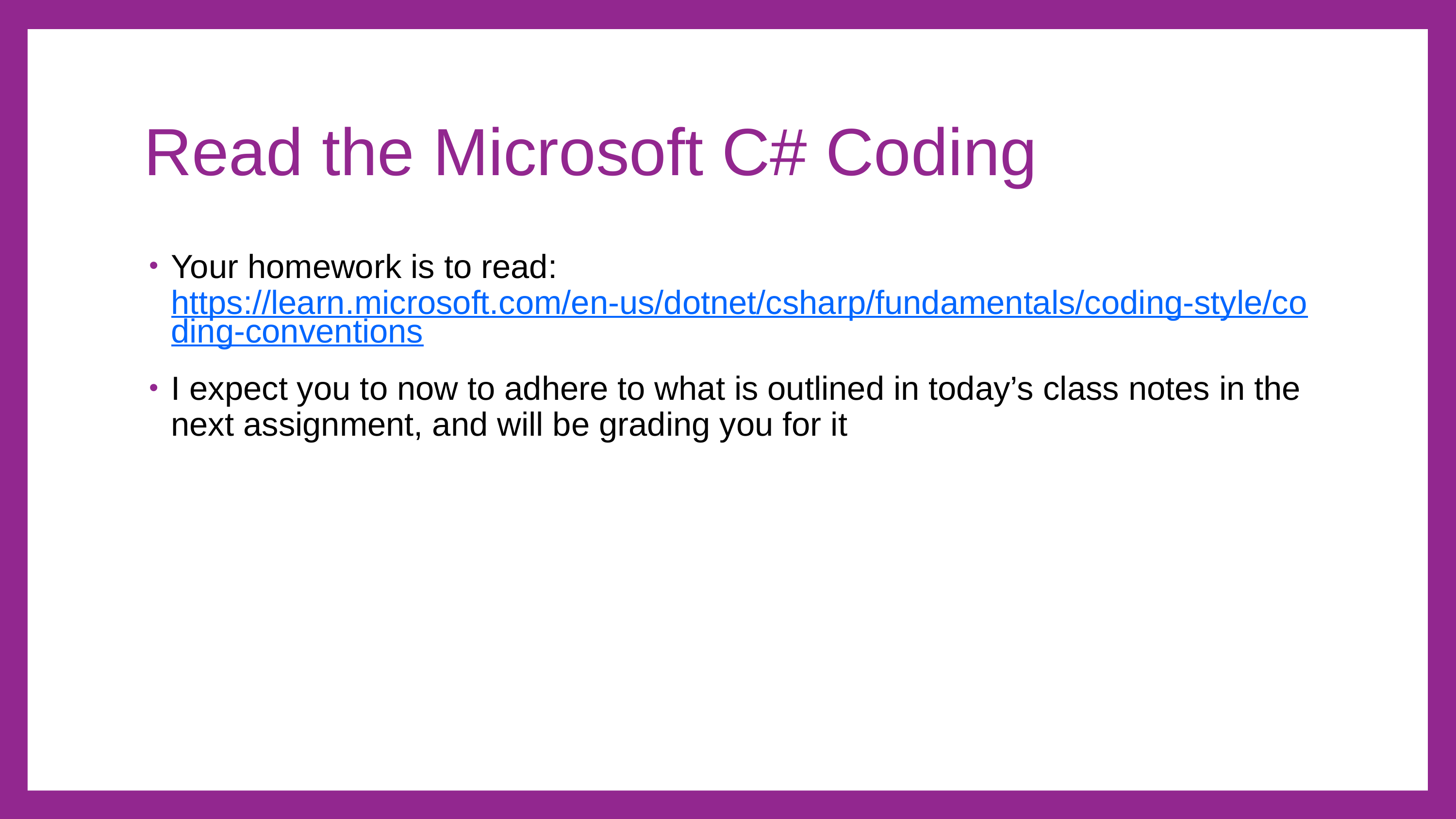

# Read the Microsoft C# Coding
Your homework is to read: https://learn.microsoft.com/en-us/dotnet/csharp/fundamentals/coding-style/coding-conventions
I expect you to now to adhere to what is outlined in today’s class notes in the next assignment, and will be grading you for it